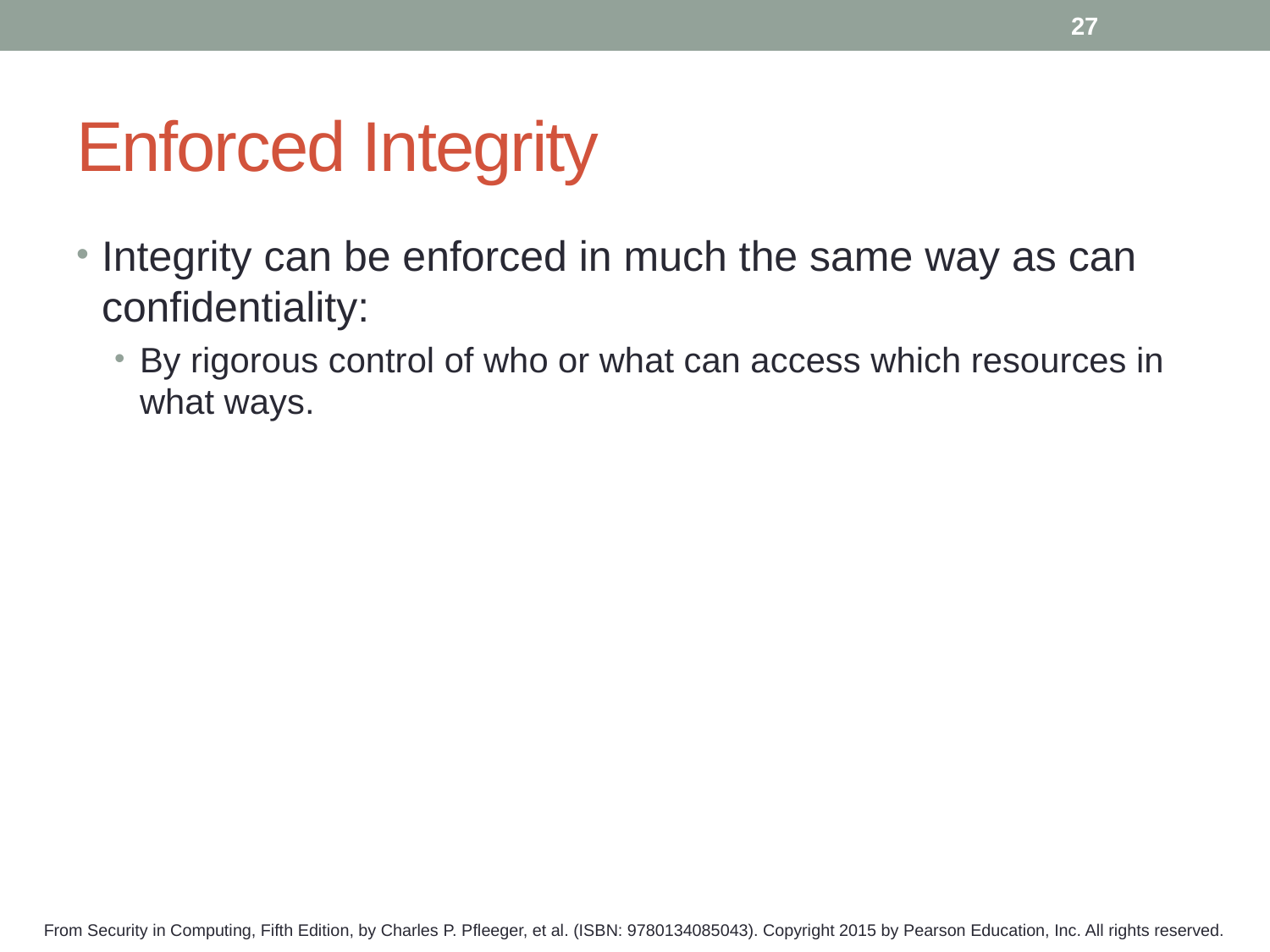

27
# Enforced Integrity
Integrity can be enforced in much the same way as can confidentiality:
By rigorous control of who or what can access which resources in what ways.
From Security in Computing, Fifth Edition, by Charles P. Pfleeger, et al. (ISBN: 9780134085043). Copyright 2015 by Pearson Education, Inc. All rights reserved.